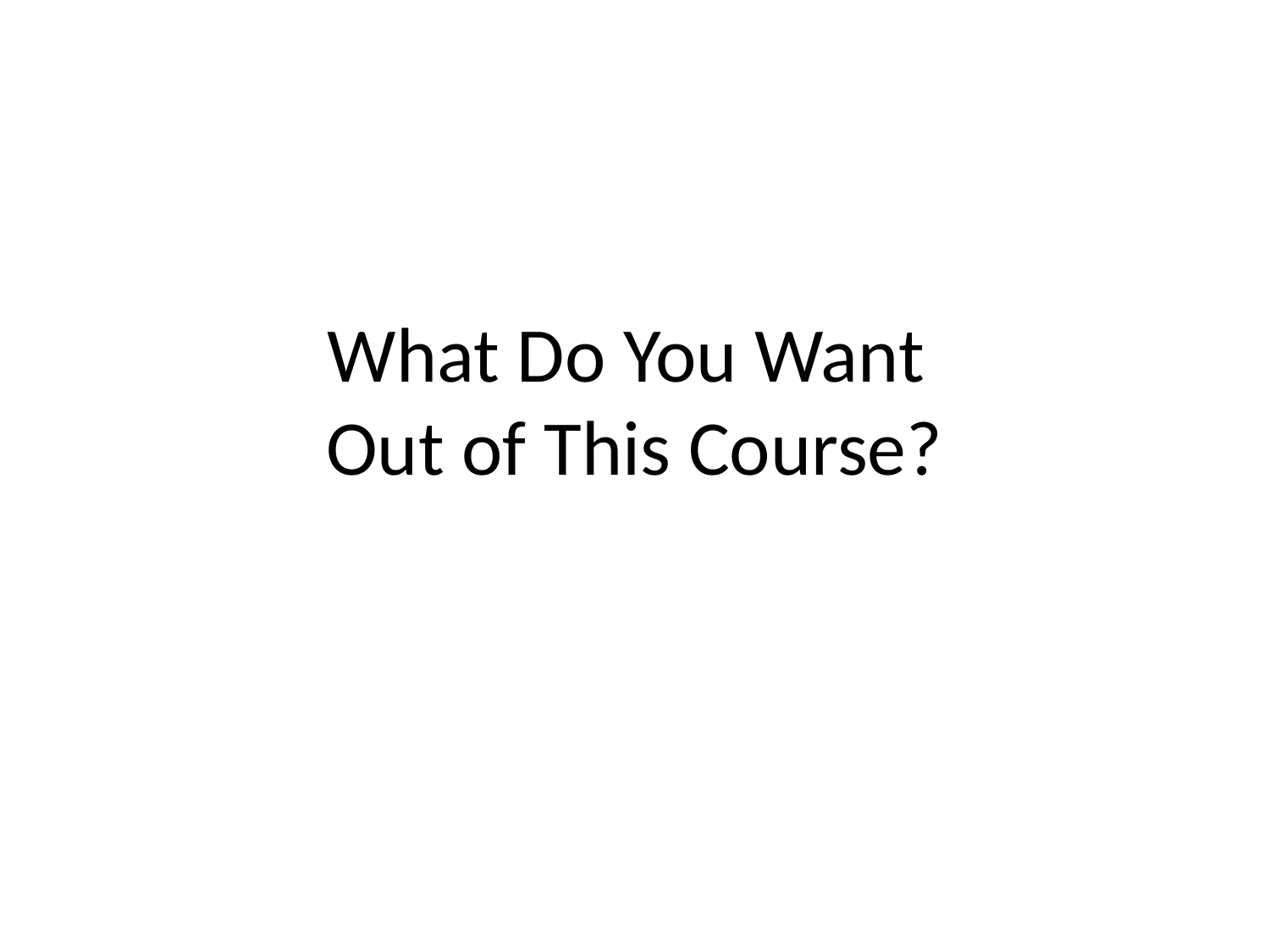

# What Do You Want Out of This Course?